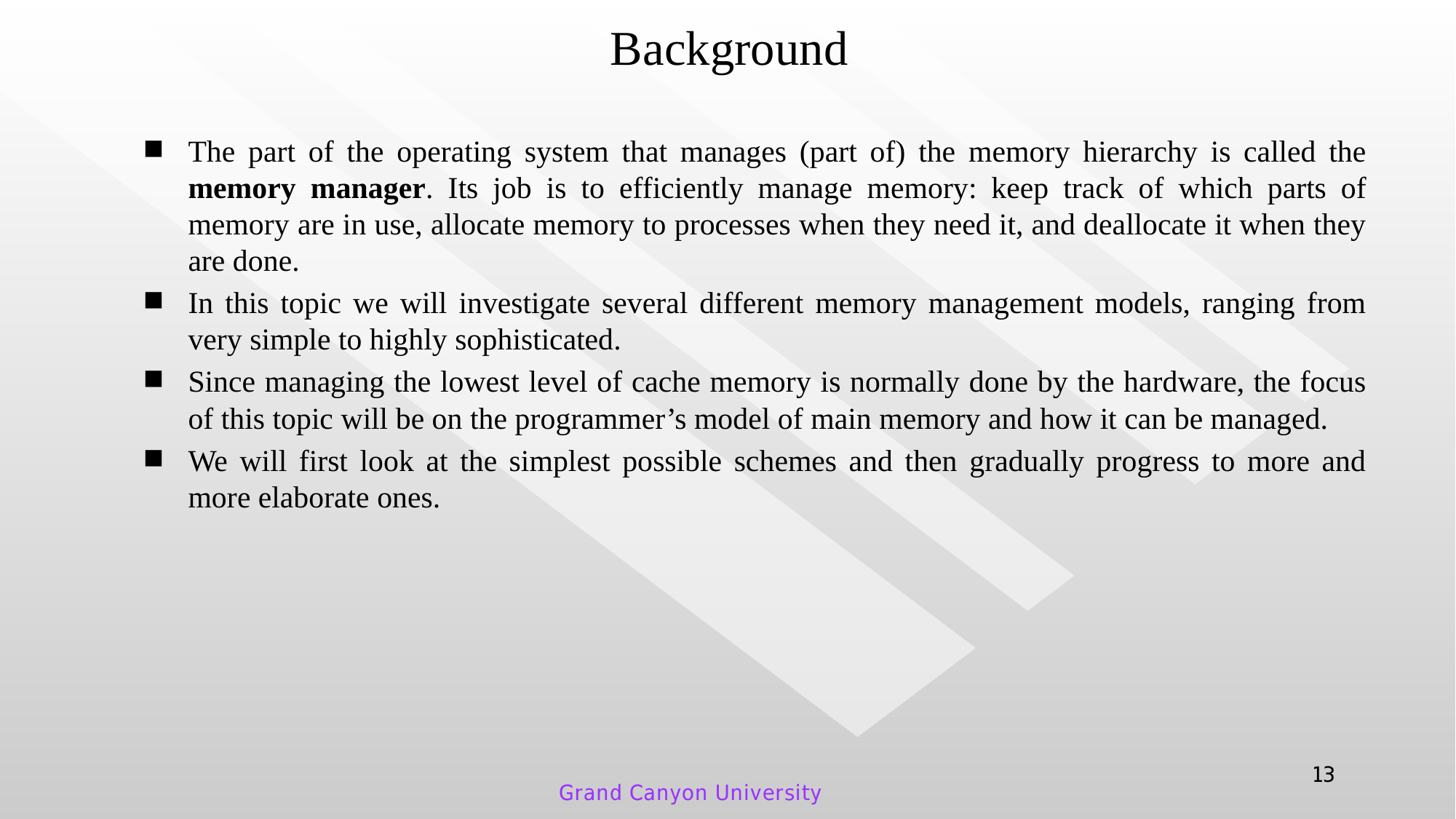

# Background
The part of the operating system that manages (part of) the memory hierarchy is called the memory manager. Its job is to efficiently manage memory: keep track of which parts of memory are in use, allocate memory to processes when they need it, and deallocate it when they are done.
In this topic we will investigate several different memory management models, ranging from very simple to highly sophisticated.
Since managing the lowest level of cache memory is normally done by the hardware, the focus of this topic will be on the programmer’s model of main memory and how it can be managed.
We will first look at the simplest possible schemes and then gradually progress to more and more elaborate ones.
13
Grand Canyon University